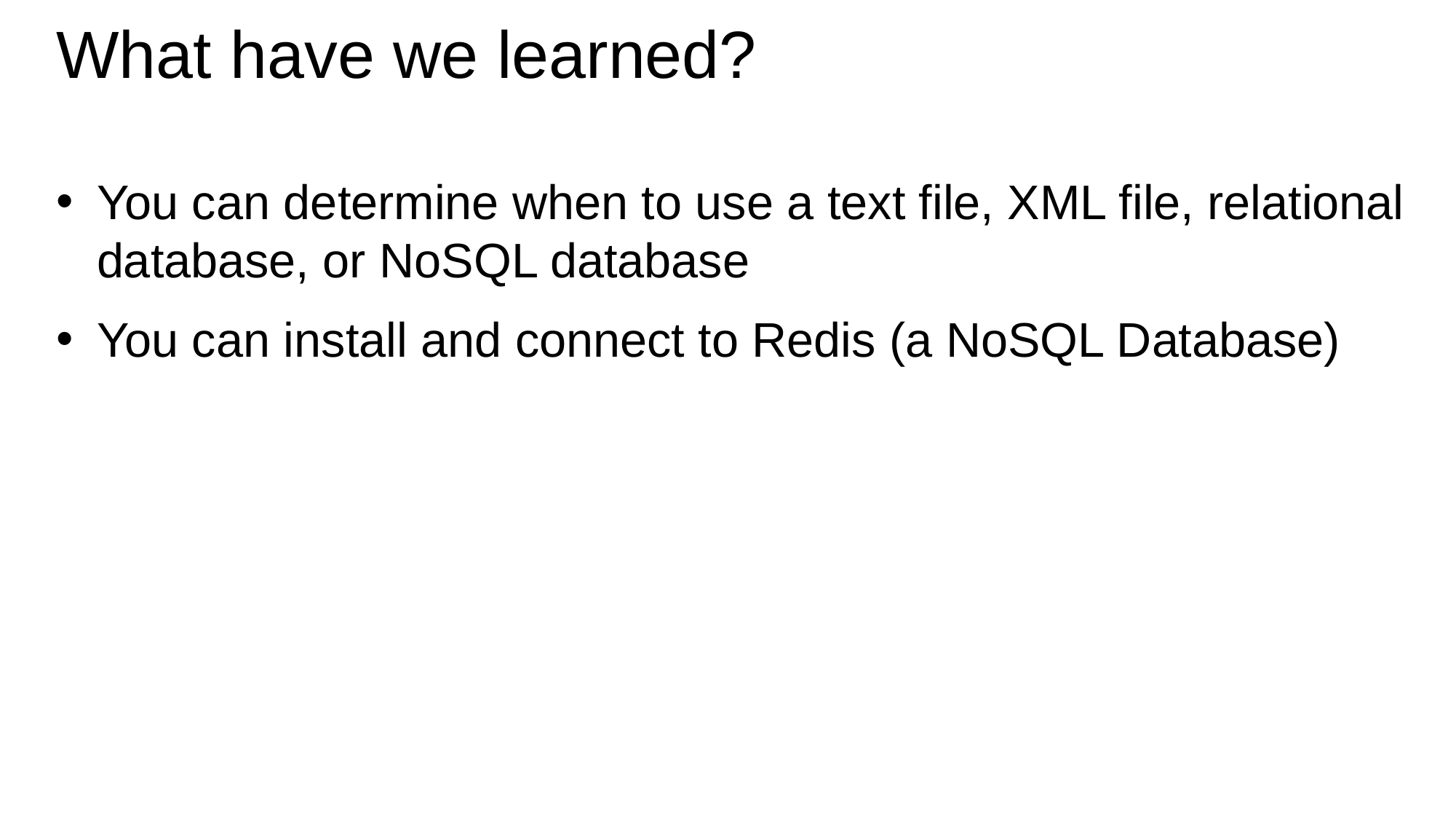

# What have we learned?
You can determine when to use a text file, XML file, relational database, or NoSQL database
You can install and connect to Redis (a NoSQL Database)